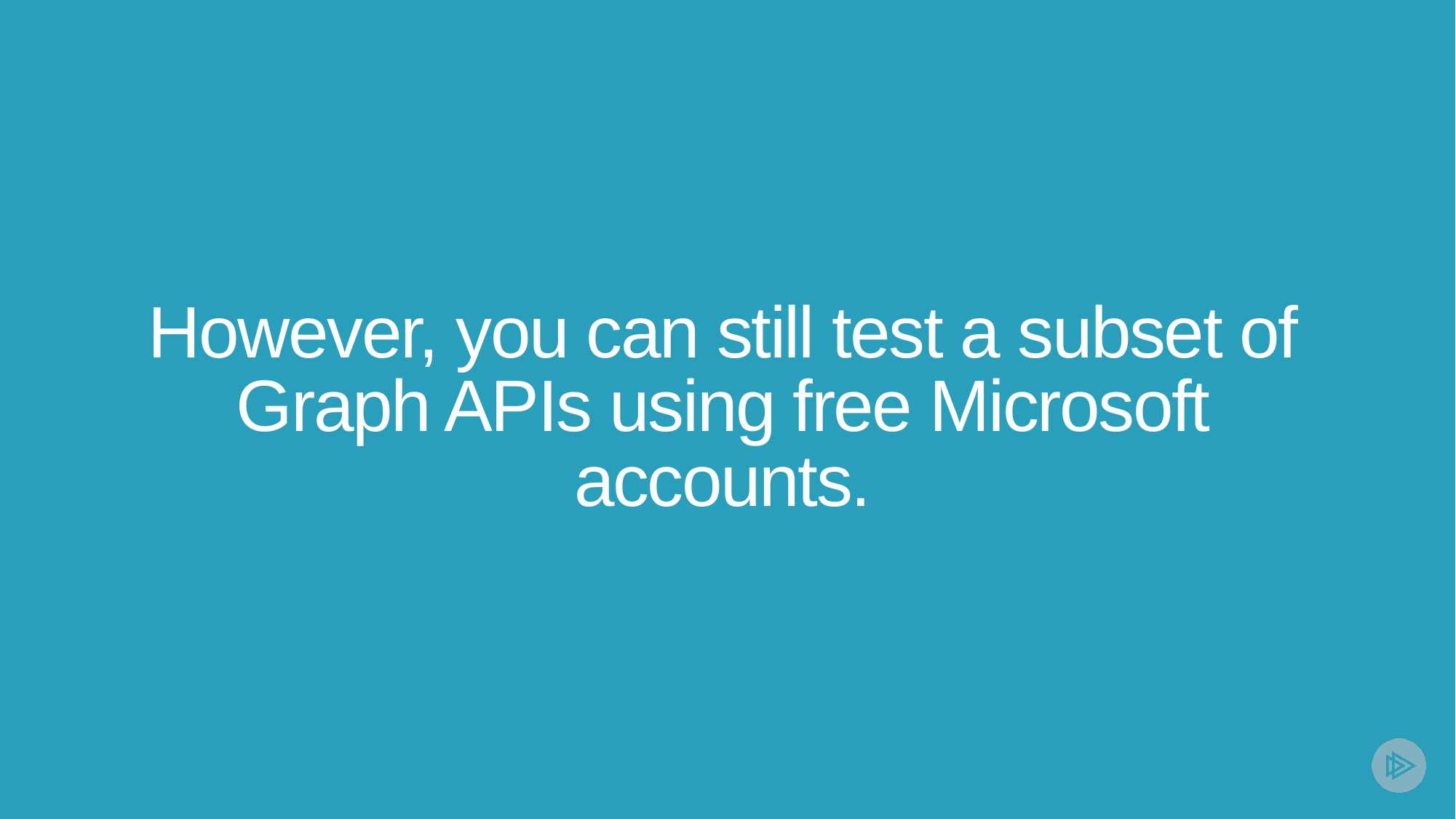

# However, you can still test a subset of Graph APIs using free Microsoft accounts.